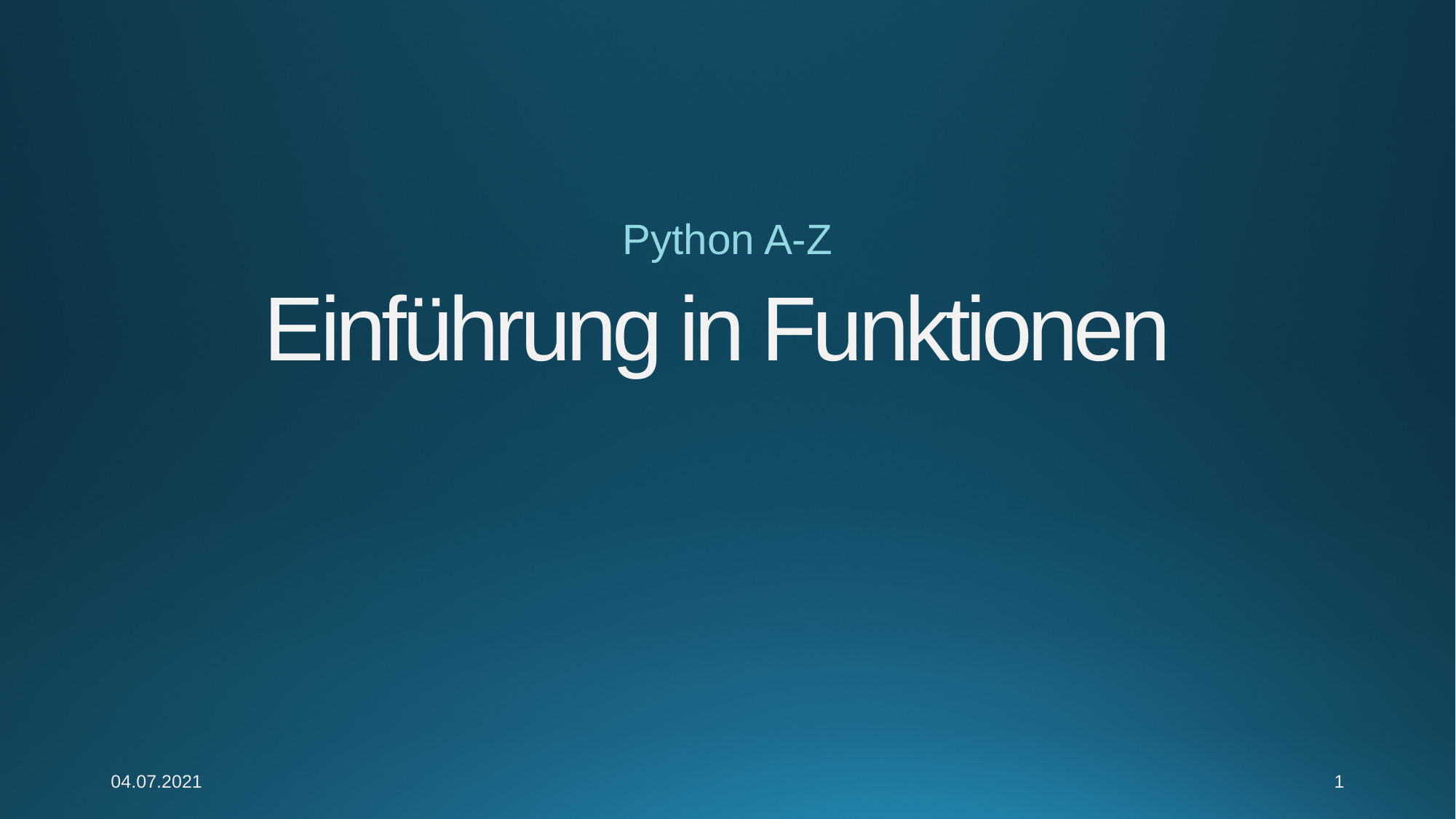

Python A-Z
# Einführung in Funktionen
04.07.2021
1